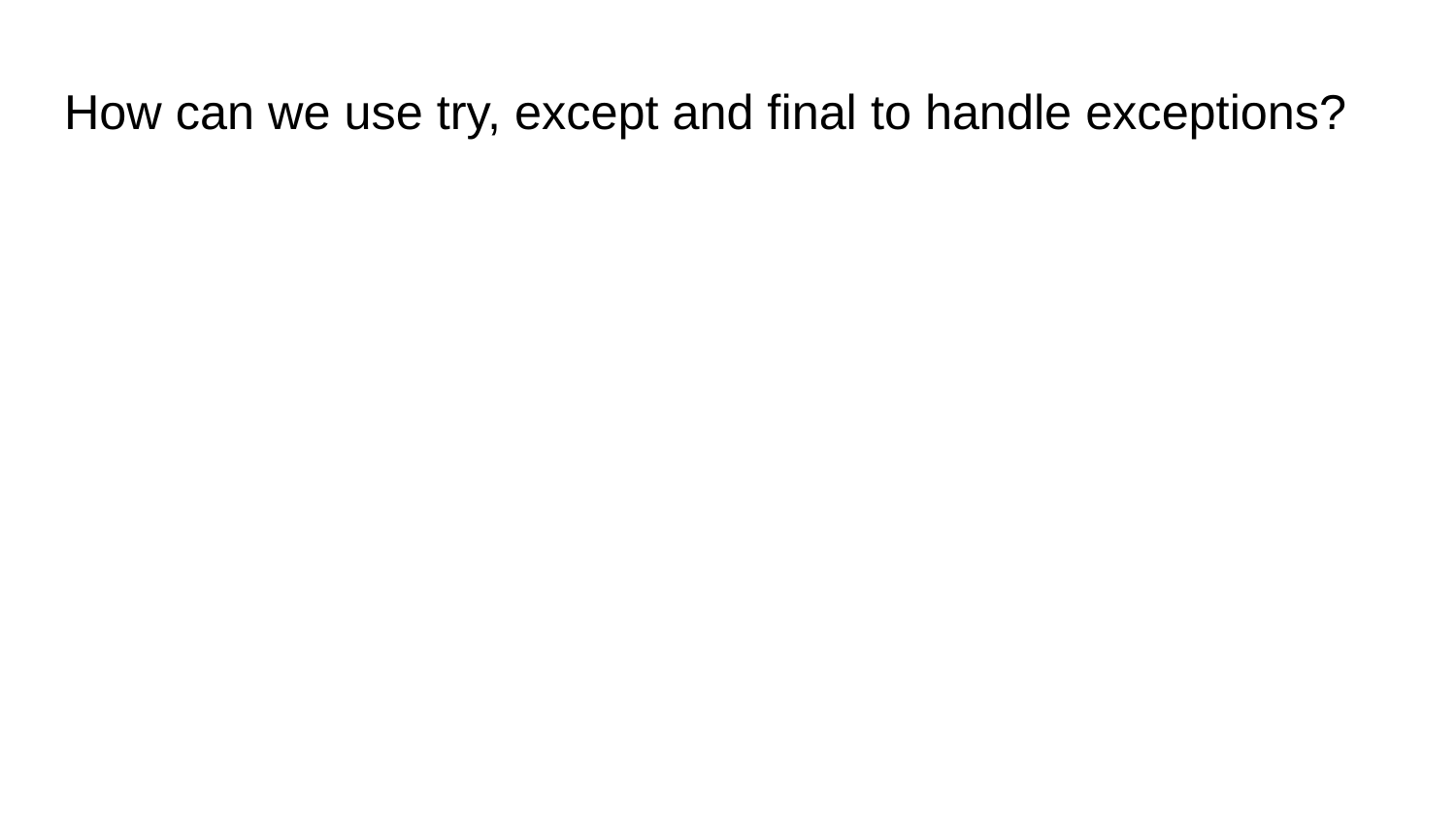

# How can we use try, except and final to handle exceptions?